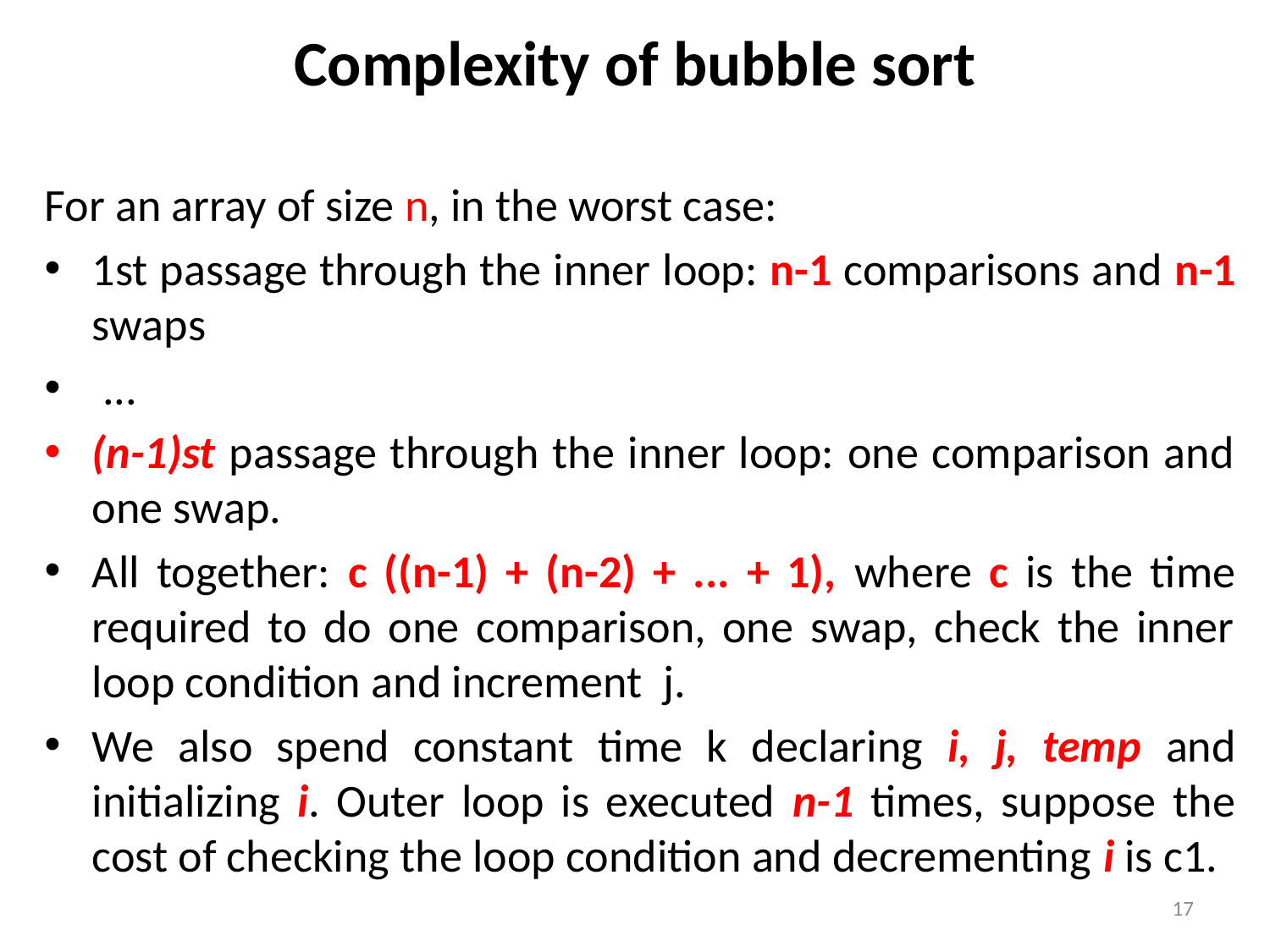

# Complexity of bubble sort
For an array of size n, in the worst case:
1st passage through the inner loop: n-1 comparisons and n-1 swaps
 ...
(n-1)st passage through the inner loop: one comparison and one swap.
All together: c ((n-1) + (n-2) + ... + 1), where c is the time required to do one comparison, one swap, check the inner loop condition and increment  j.
We also spend constant time k declaring i, j, temp and initializing i. Outer loop is executed n-1 times, suppose the cost of checking the loop condition and decrementing i is c1.
17